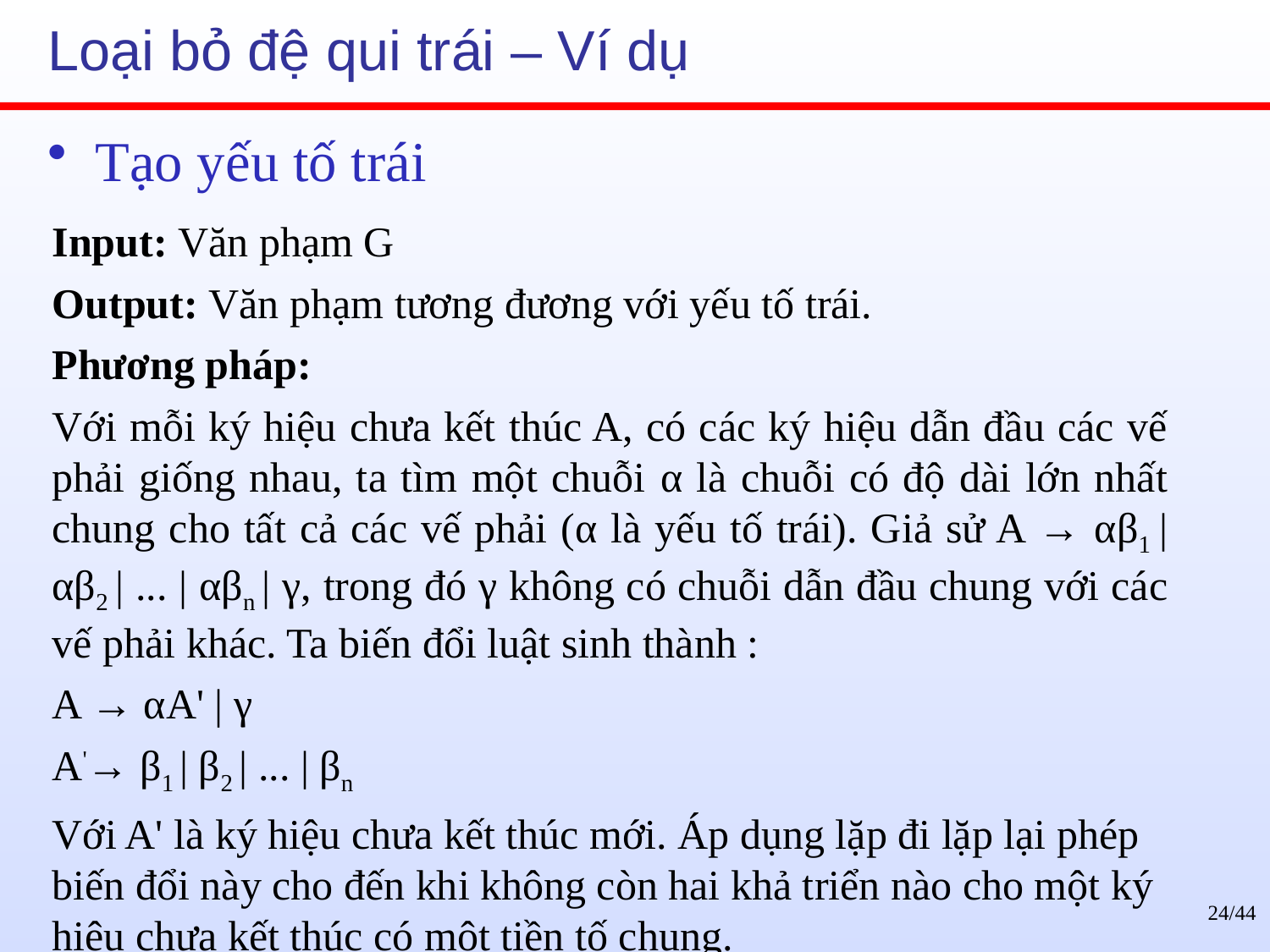

# Loại bỏ đệ qui trái – Ví dụ
Tạo yếu tố trái
Input: Văn phạm G
Output: Văn phạm tương đương với yếu tố trái.
Phương pháp:
Với mỗi ký hiệu chưa kết thúc A, có các ký hiệu dẫn đầu các vế phải giống nhau, ta tìm một chuỗi α là chuỗi có độ dài lớn nhất chung cho tất cả các vế phải (α là yếu tố trái). Giả sử A → αβ1 | αβ2 | ... | αβn | γ, trong đó γ không có chuỗi dẫn đầu chung với các vế phải khác. Ta biến đổi luật sinh thành :
A → αA' | γ
A'→ β1 | β2 | ... | βn
Với A' là ký hiệu chưa kết thúc mới. Áp dụng lặp đi lặp lại phép biến đổi này cho đến khi không còn hai khả triển nào cho một ký hiệu chưa kết thúc có một tiền tố chung.